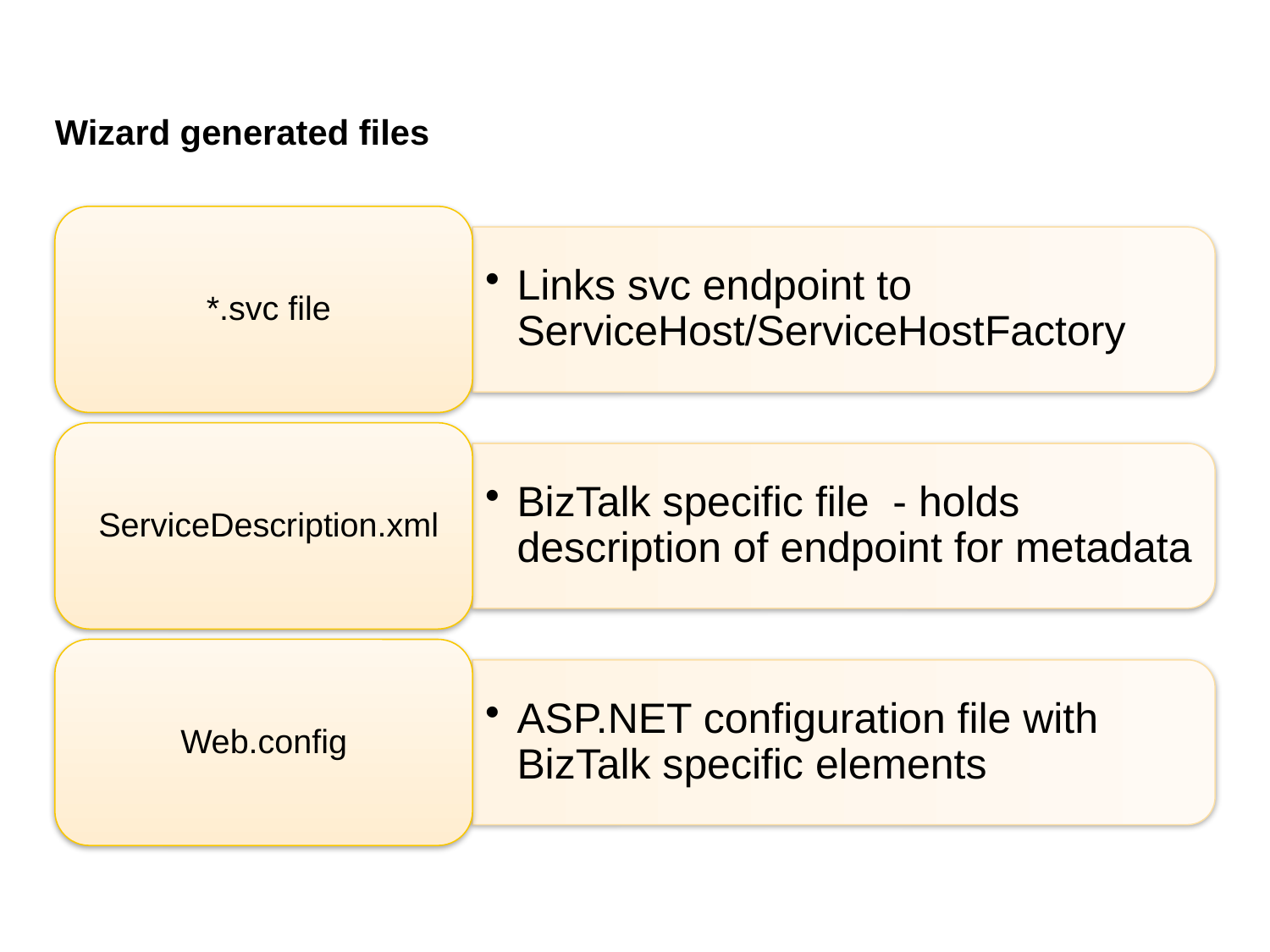

# Wizard generated files
Links svc endpoint to ServiceHost/ServiceHostFactory
*.svc file
BizTalk specific file  - holds description of endpoint for metadata
ServiceDescription.xml
ASP.NET configuration file with BizTalk specific elements
Web.config